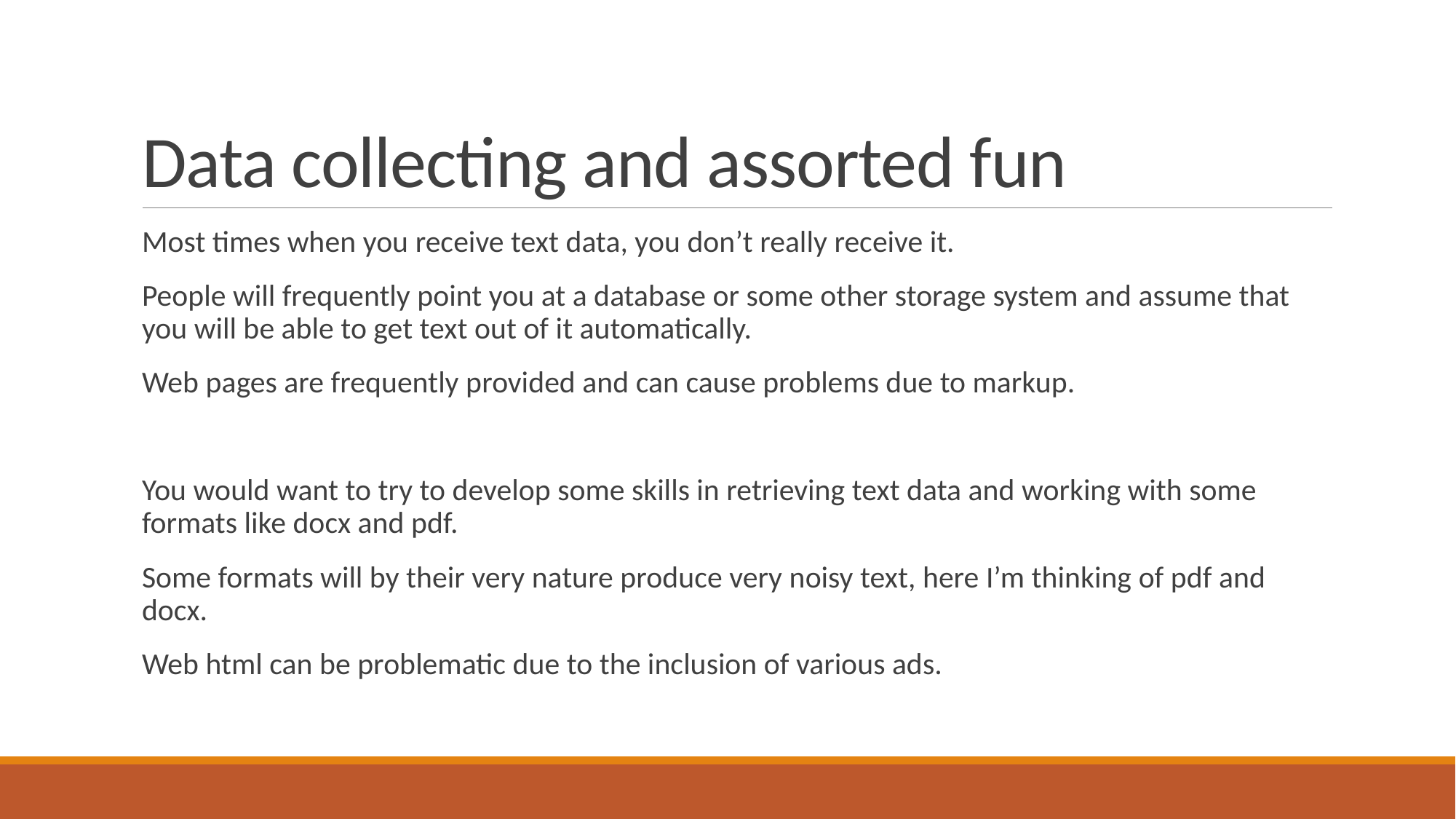

# Data collecting and assorted fun
Most times when you receive text data, you don’t really receive it.
People will frequently point you at a database or some other storage system and assume that you will be able to get text out of it automatically.
Web pages are frequently provided and can cause problems due to markup.

You would want to try to develop some skills in retrieving text data and working with some formats like docx and pdf.
Some formats will by their very nature produce very noisy text, here I’m thinking of pdf and docx.
Web html can be problematic due to the inclusion of various ads.